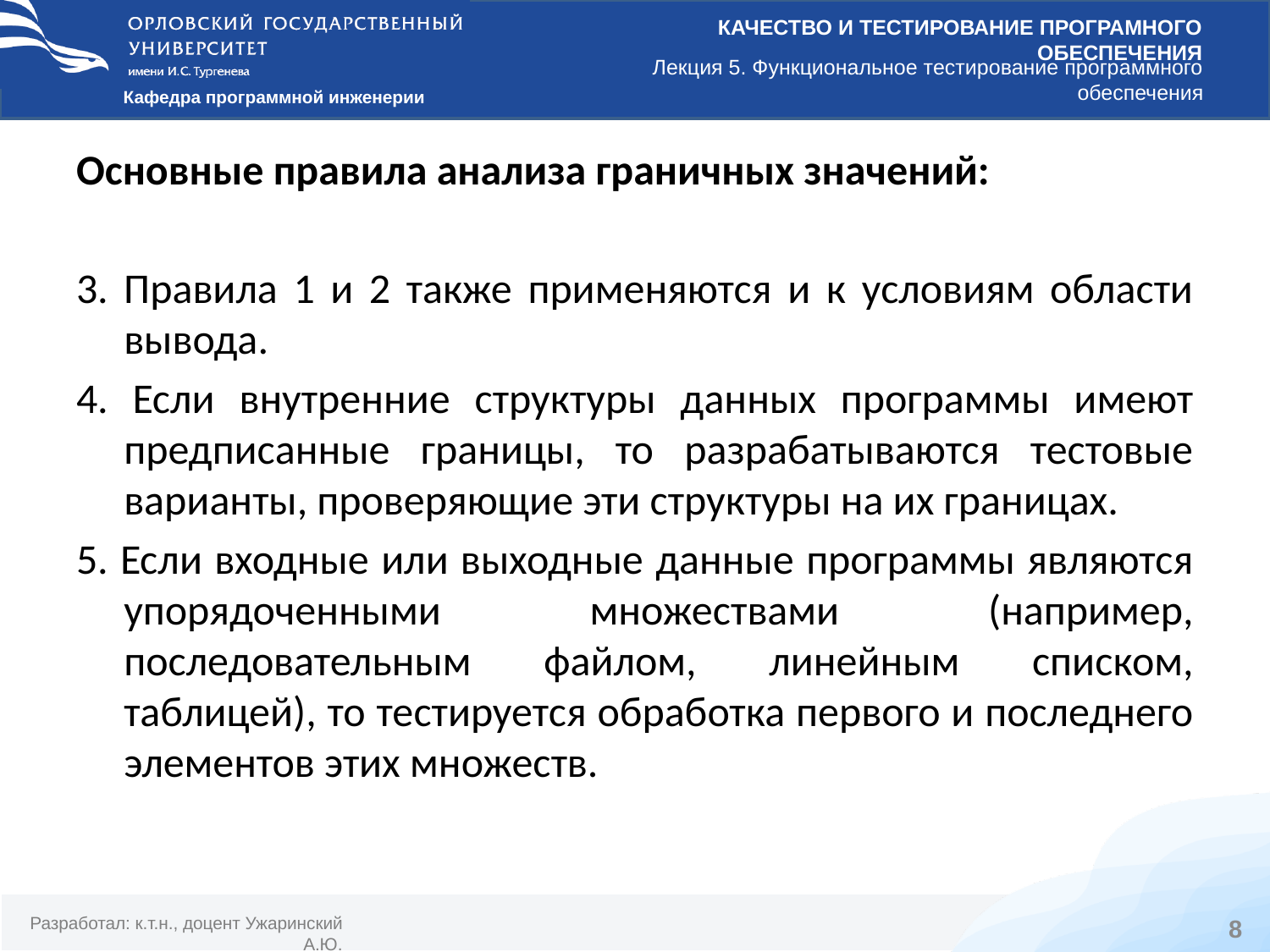

Основные правила анализа граничных значений:

3. Правила 1 и 2 также применяются и к условиям области вывода.
4. Если внутренние структуры данных программы имеют предписанные границы, то разрабатываются тестовые варианты, проверяющие эти структуры на их границах.
5. Если входные или выходные данные программы являются упорядоченными множествами (например, последовательным файлом, линейным списком, таблицей), то тестируется обработка первого и последнего элементов этих множеств.

8